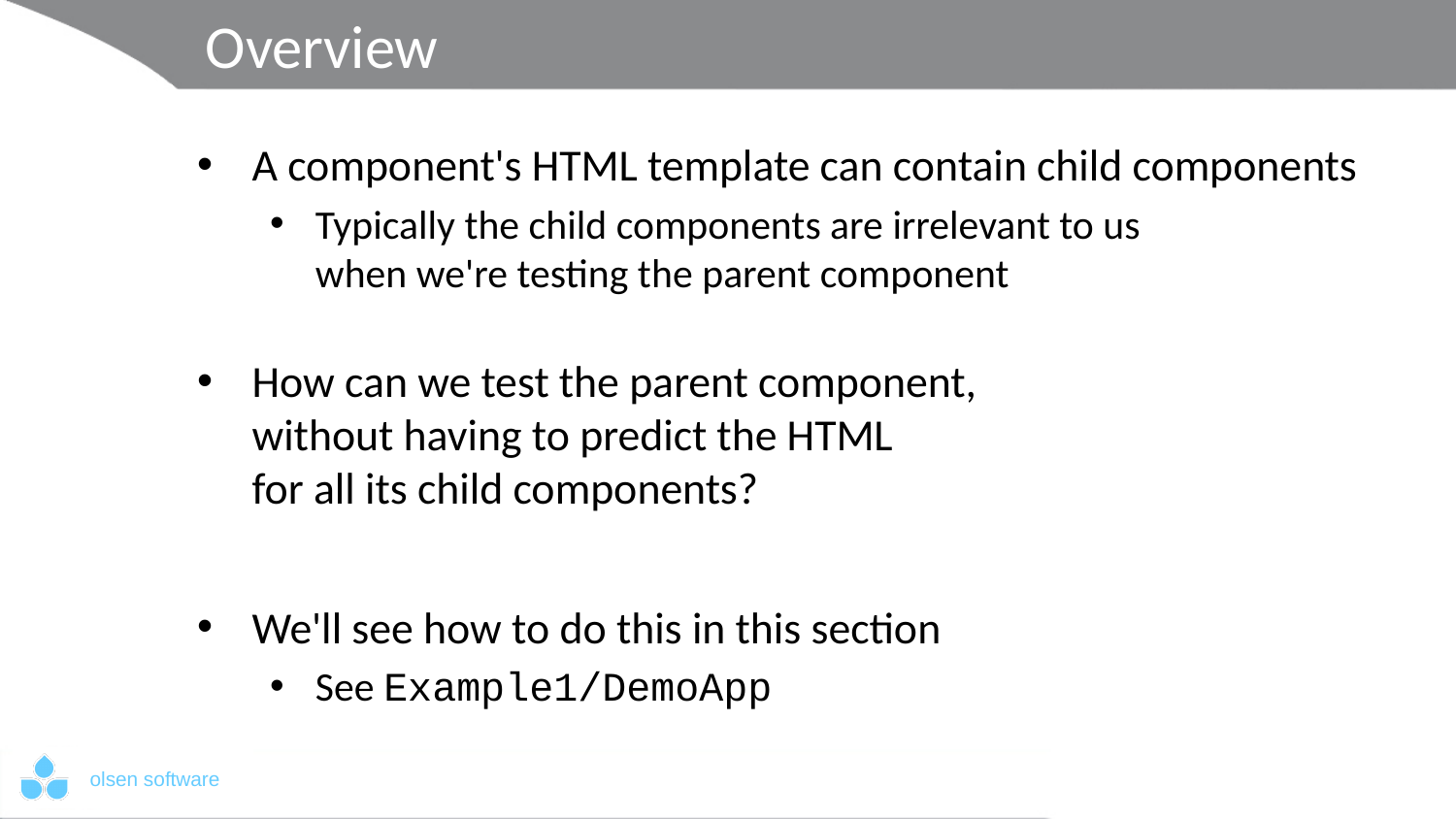

# Overview
A component's HTML template can contain child components
Typically the child components are irrelevant to us
when we're testing the parent component
How can we test the parent component,
without having to predict the HTML
for all its child components?

We'll see how to do this in this section
See Example1/DemoApp